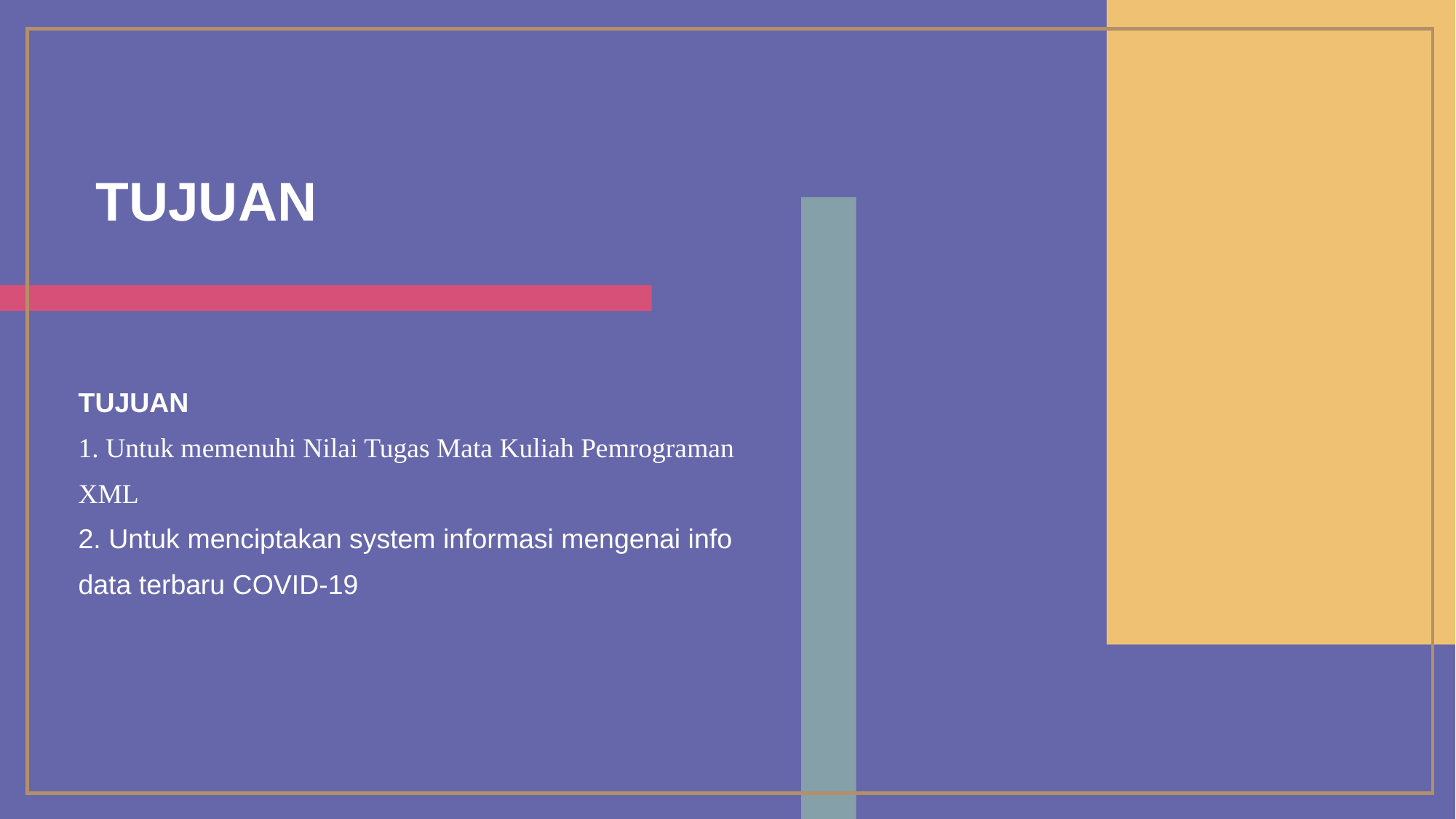

# Tujuan
TUJUAN
1. Untuk memenuhi Nilai Tugas Mata Kuliah Pemrograman XML
2. Untuk menciptakan system informasi mengenai info data terbaru COVID-19